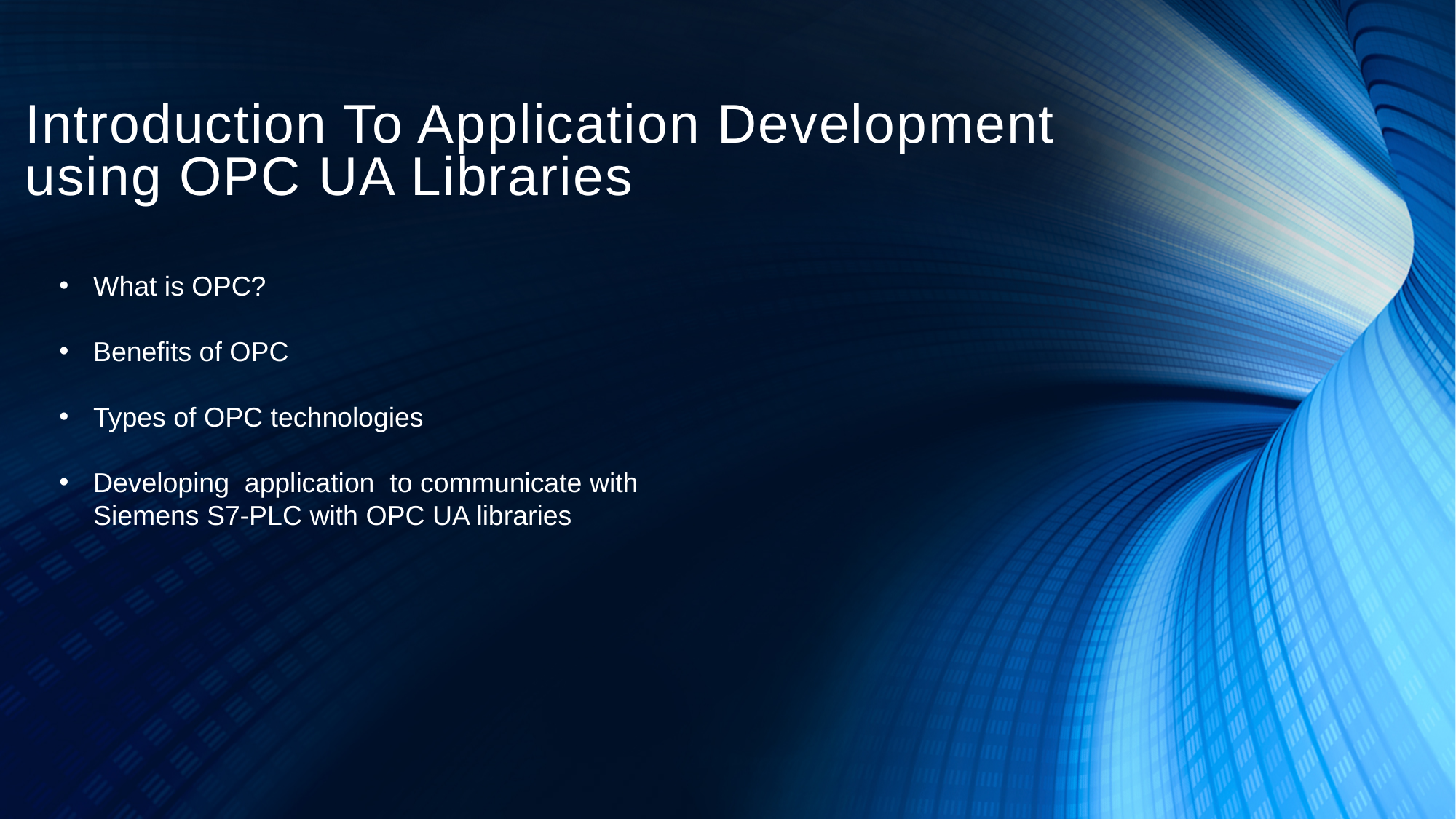

# Introduction To Application Development using OPC UA Libraries
What is OPC?

Benefits of OPC

Types of OPC technologies

Developing  application  to communicate with Siemens S7-PLC with OPC UA libraries